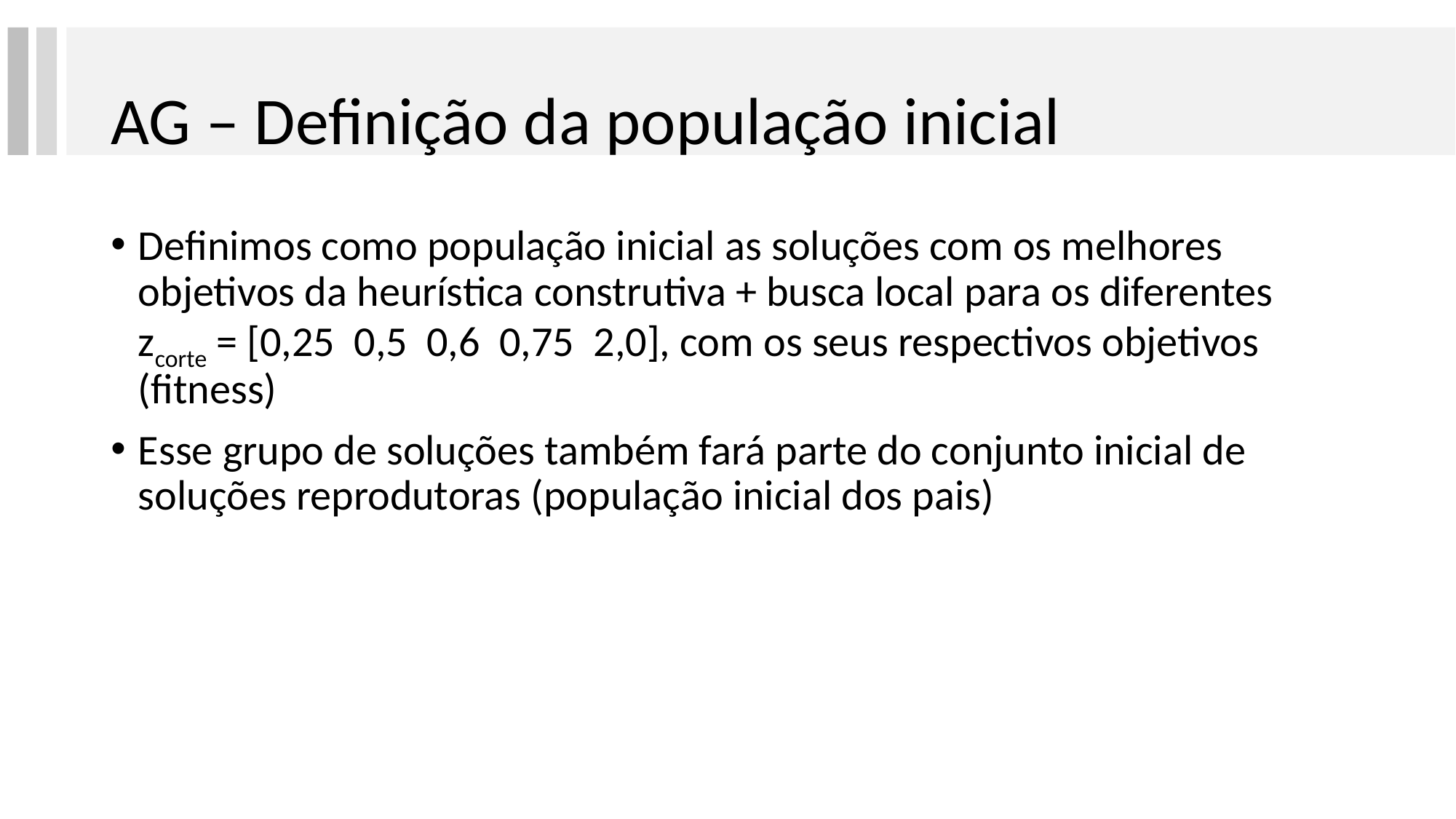

# AG – Definição da população inicial
Definimos como população inicial as soluções com os melhores objetivos da heurística construtiva + busca local para os diferentes zcorte = [0,25  0,5  0,6  0,75  2,0], com os seus respectivos objetivos (fitness)
Esse grupo de soluções também fará parte do conjunto inicial de soluções reprodutoras (população inicial dos pais)